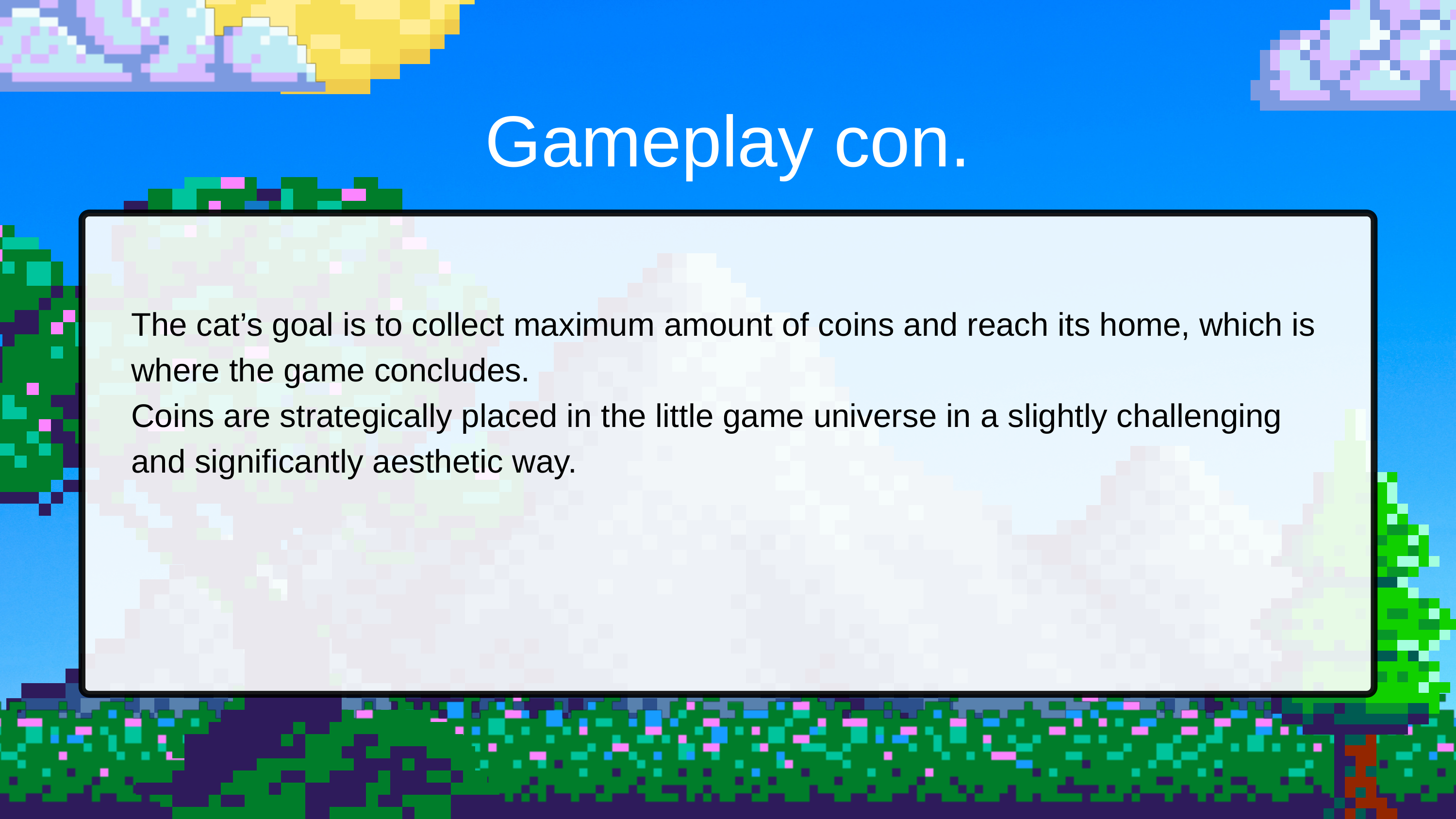

Gameplay con.

The cat’s goal is to collect maximum amount of coins and reach its home, which is where the game concludes.
Coins are strategically placed in the little game universe in a slightly challenging and significantly aesthetic way.